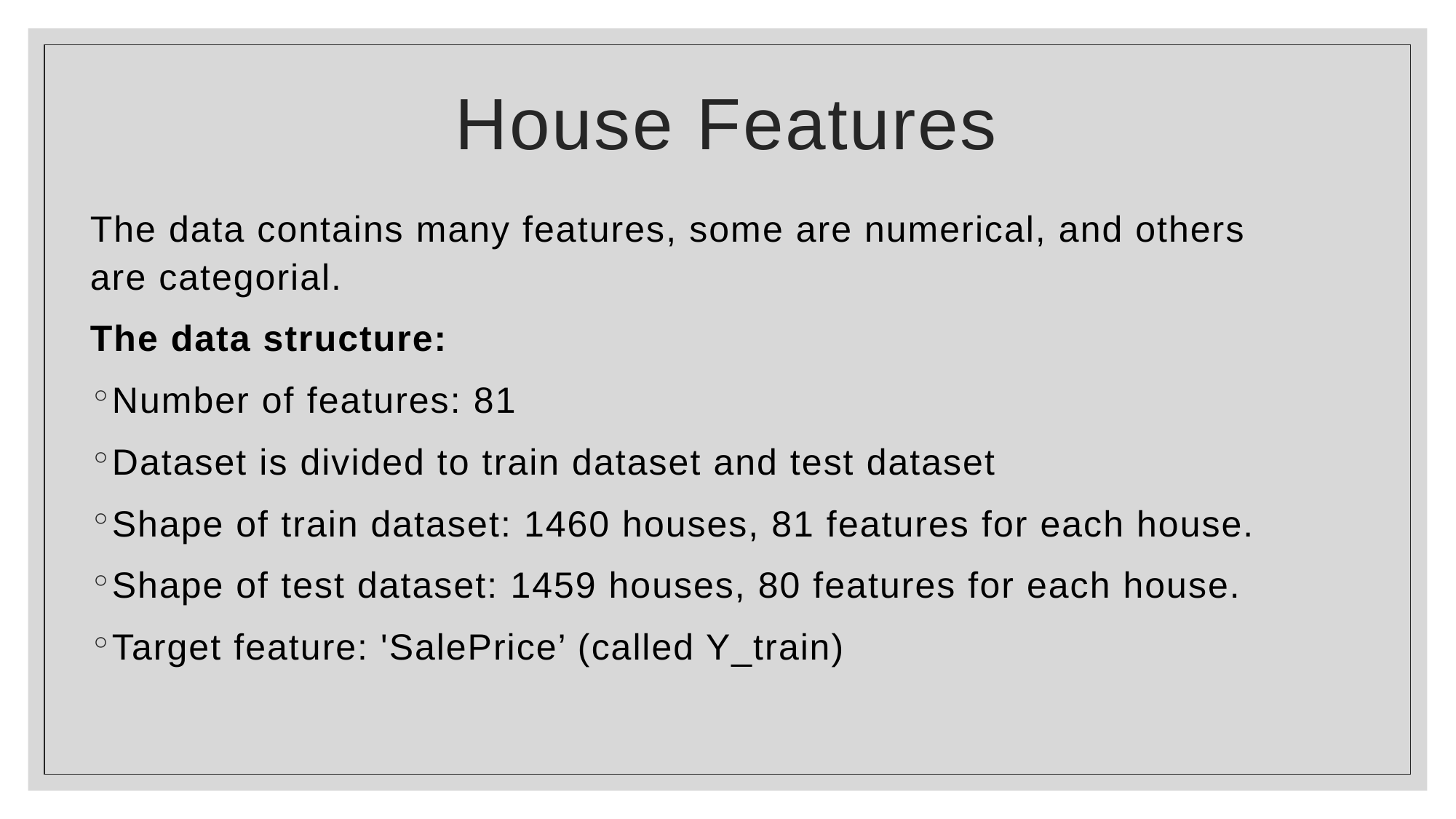

# House Features
The data contains many features, some are numerical, and others are categorial.
The data structure:
Number of features: 81
Dataset is divided to train dataset and test dataset
Shape of train dataset: 1460 houses, 81 features for each house.
Shape of test dataset: 1459 houses, 80 features for each house.
Target feature: 'SalePrice’ (called Y_train)